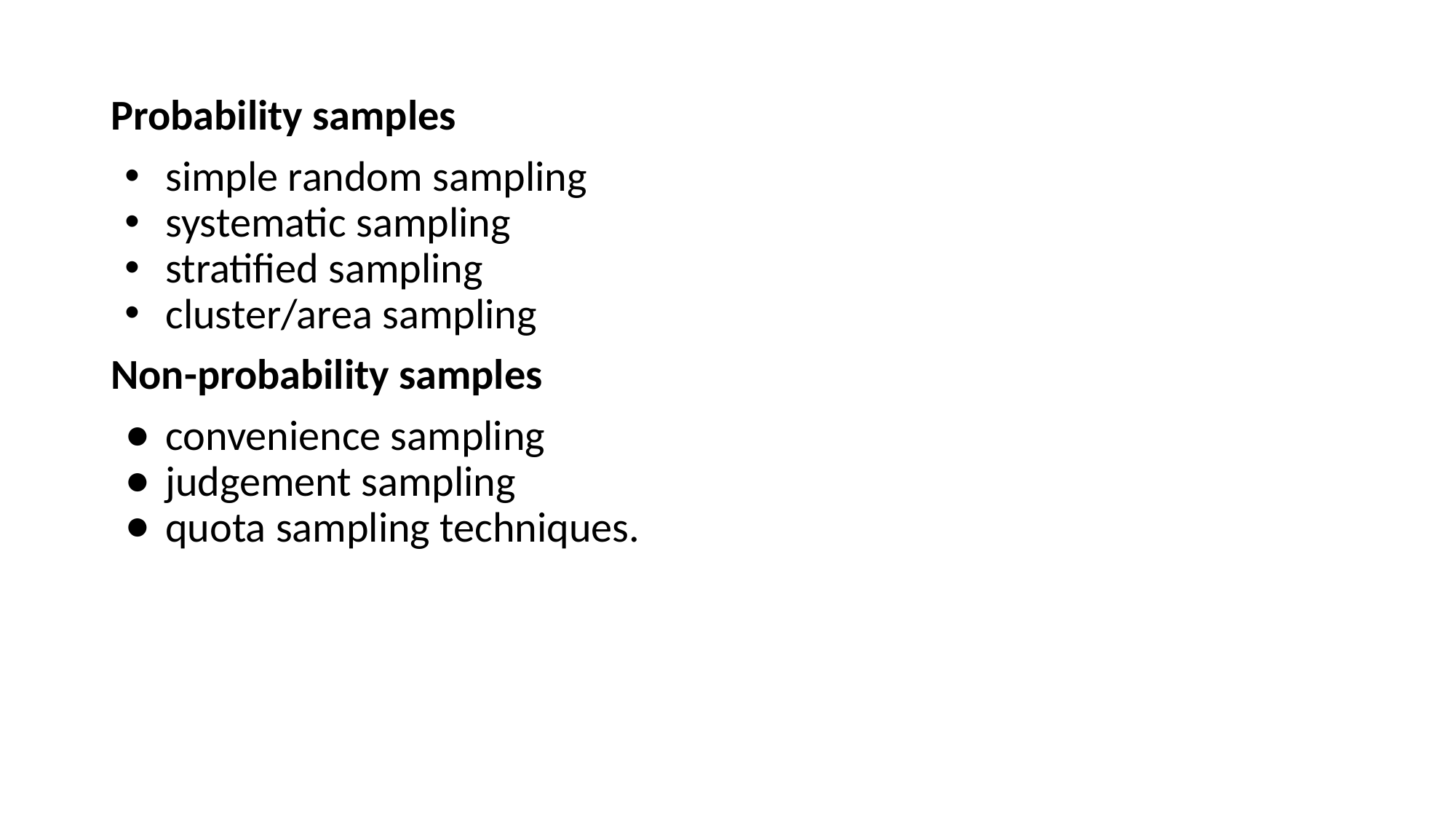

Probability samples
simple random sampling
systematic sampling
stratified sampling
cluster/area sampling
Non-probability samples
convenience sampling
judgement sampling
quota sampling techniques.